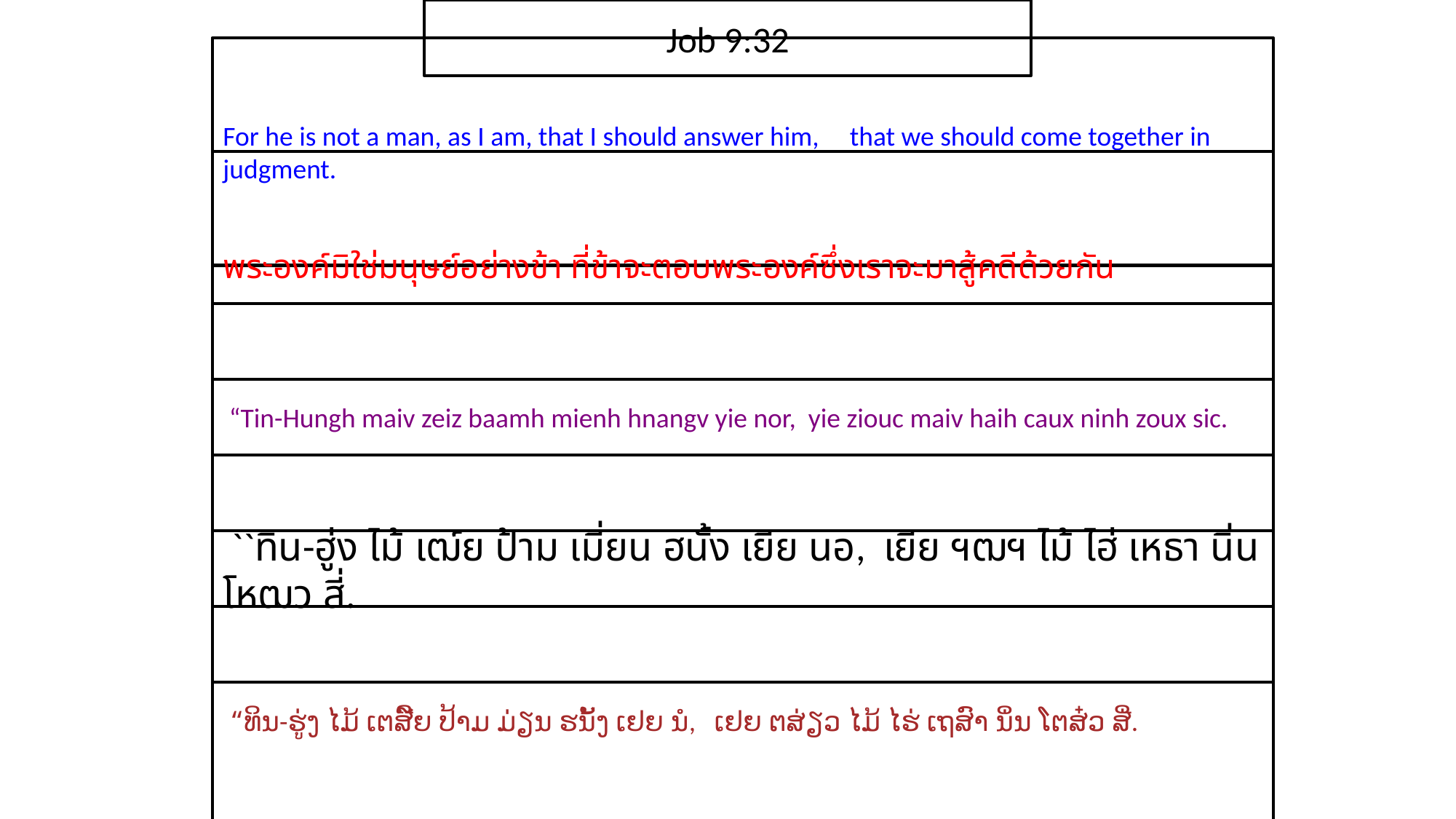

Job 9:32
For he is not a man, as I am, that I should answer him,     that we should come together in judgment.
​พระ​องค์​มิใช่​มนุษย์​อย่าง​ข้า ที่​ข้า​จะ​ตอบ​พระ​องค์ซึ่ง​เรา​จะ​มา​สู้​คดี​ด้วย​กัน
 “Tin-Hungh maiv zeiz baamh mienh hnangv yie nor,  yie ziouc maiv haih caux ninh zoux sic.
 ``ทิน-ฮู่ง ไม้ เฒ์ย ป้าม เมี่ยน ฮนั้ง เยีย นอ,  เยีย ฯฒฯ ไม้ ไฮ่ เหธา นิ่น โหฒว สี่.
 “ທິນ-ຮູ່ງ ໄມ້ ເຕສີ໌ຍ ປ້າມ ມ່ຽນ ຮນັ້ງ ເຢຍ ນໍ,   ເຢຍ ຕສ່ຽວ ໄມ້ ໄຮ່ ເຖສົາ ນິ່ນ ໂຕສ໋ວ ສີ່.